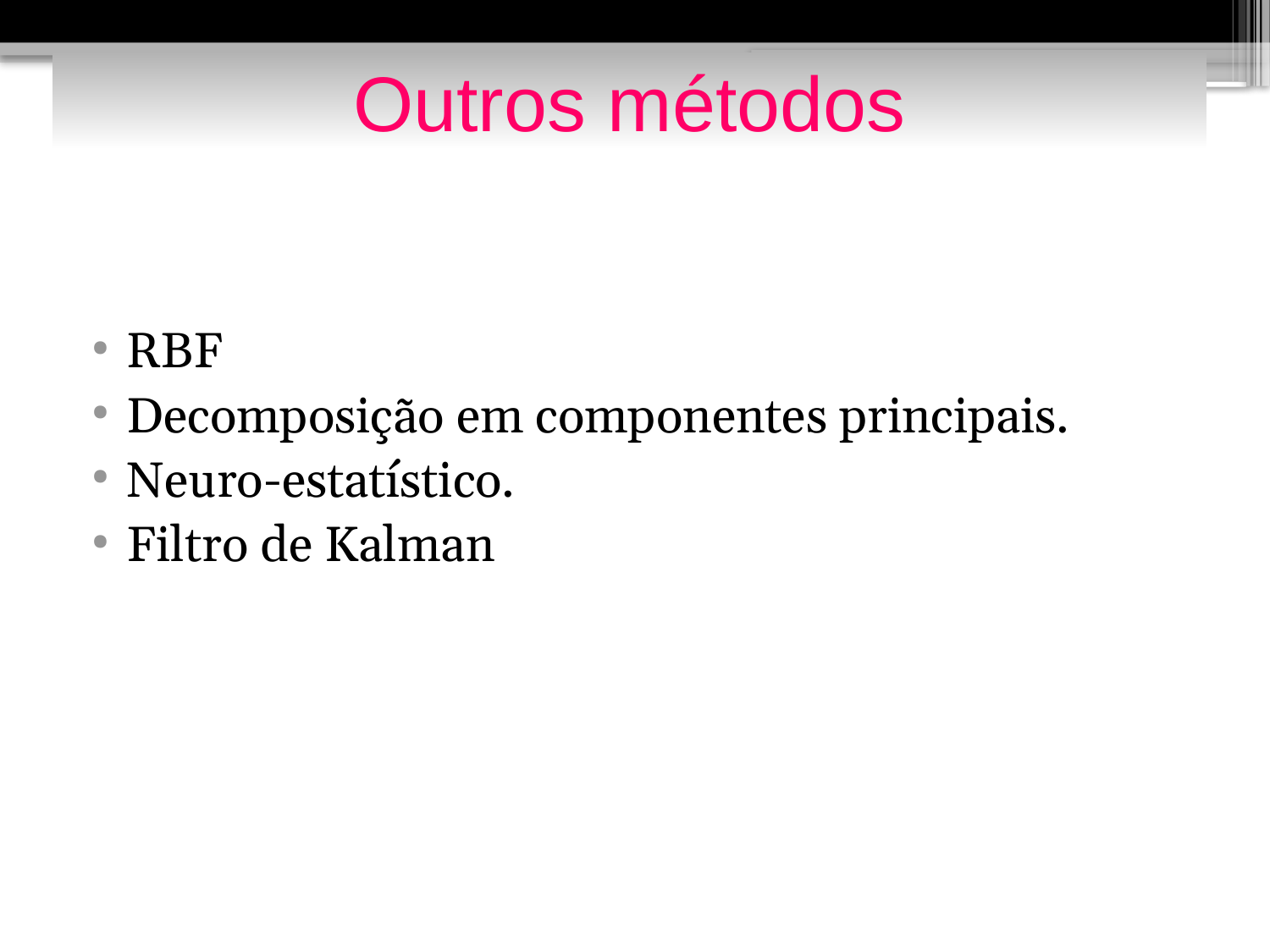

Outros métodos
RBF
Decomposição em componentes principais.
Neuro-estatístico.
Filtro de Kalman